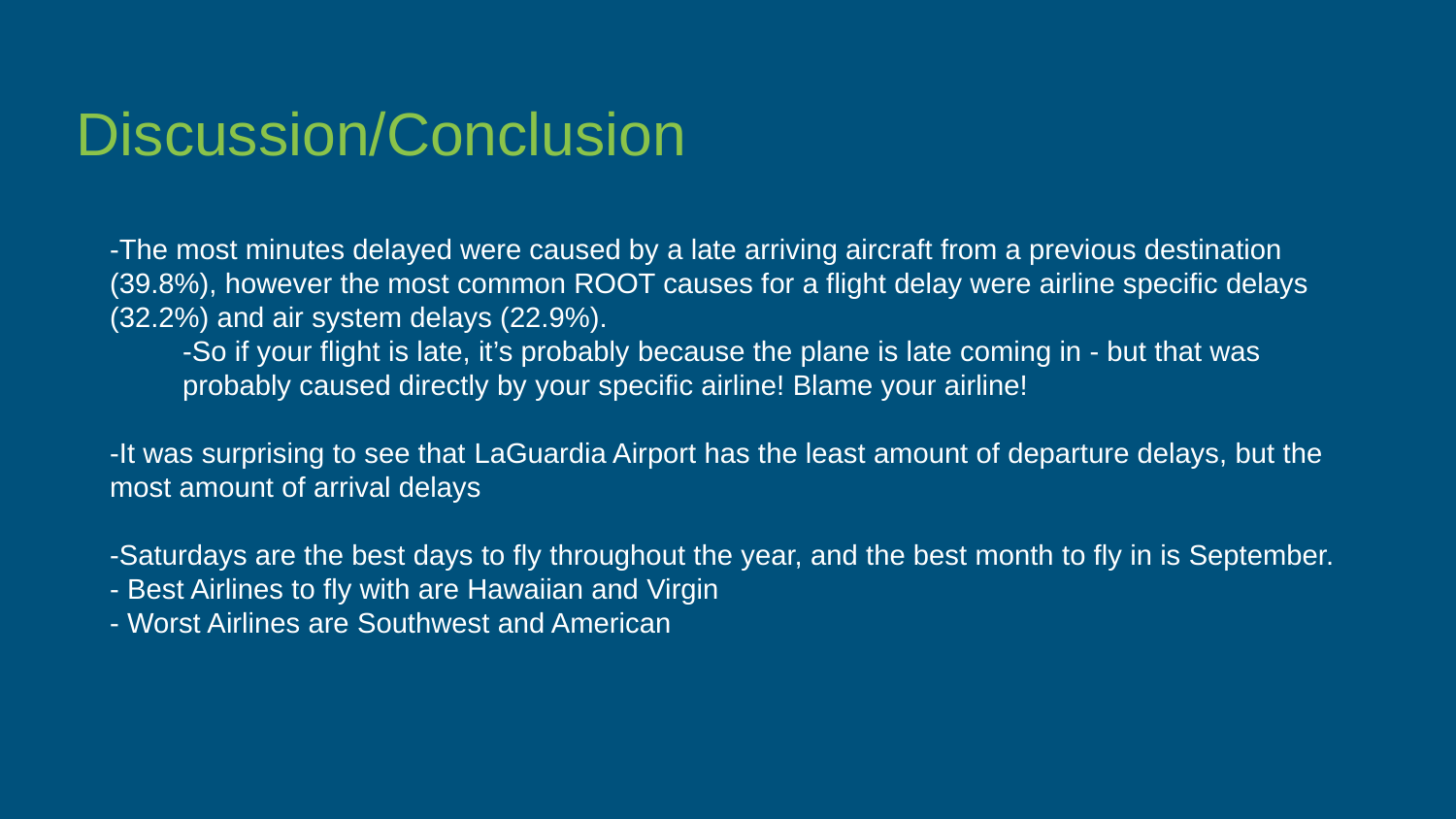

# Discussion/Conclusion
-The most minutes delayed were caused by a late arriving aircraft from a previous destination (39.8%), however the most common ROOT causes for a flight delay were airline specific delays (32.2%) and air system delays (22.9%).
-So if your flight is late, it’s probably because the plane is late coming in - but that was probably caused directly by your specific airline! Blame your airline!

-It was surprising to see that LaGuardia Airport has the least amount of departure delays, but the most amount of arrival delays

-Saturdays are the best days to fly throughout the year, and the best month to fly in is September.
- Best Airlines to fly with are Hawaiian and Virgin
- Worst Airlines are Southwest and American